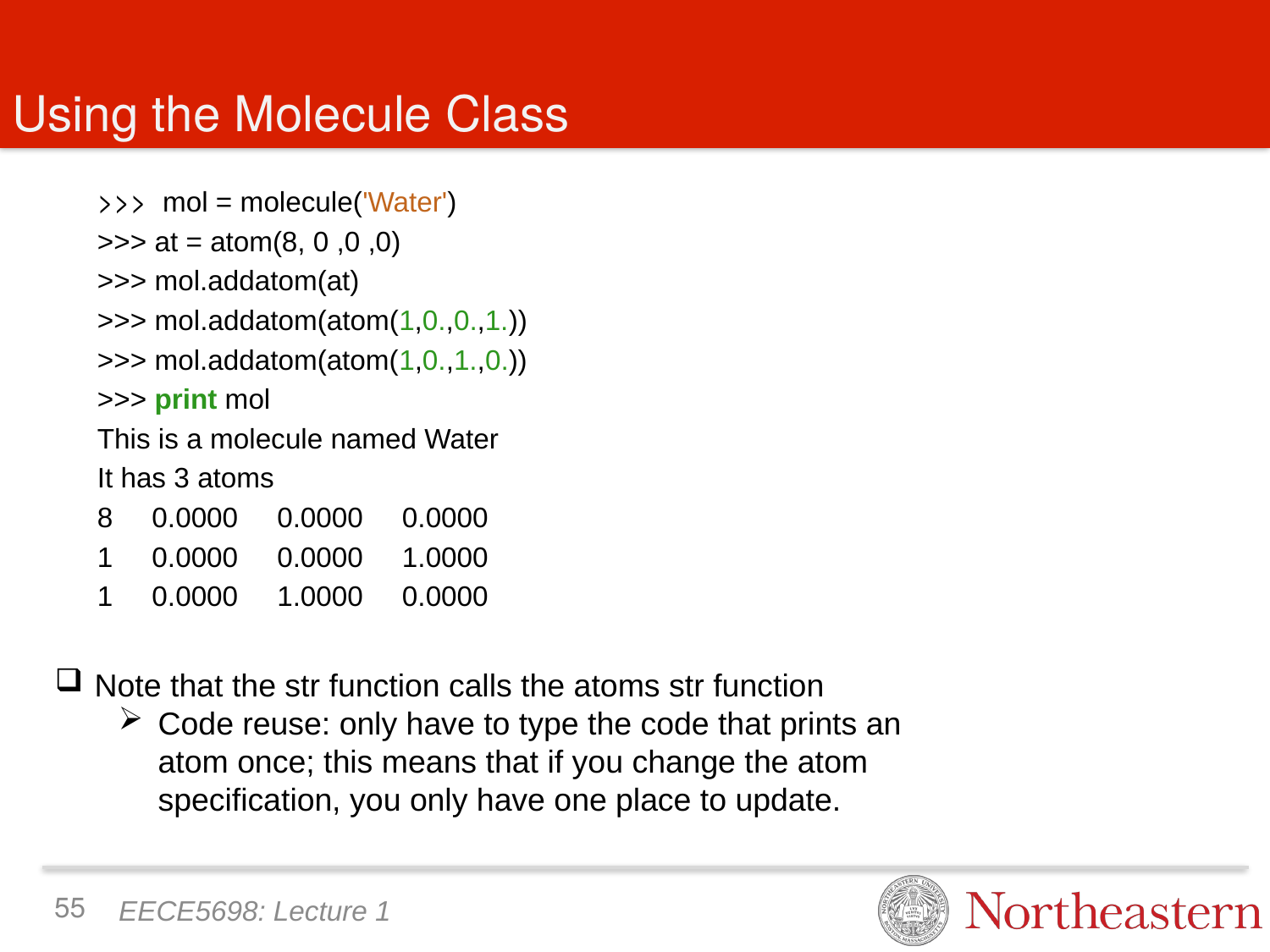

# Using the Molecule Class
>>>  mol = molecule('Water')
>>> at = atom(8, 0 ,0 ,0)
>>> mol.addatom(at)
>>> mol.addatom(atom(1,0.,0.,1.))
>>> mol.addatom(atom(1,0.,1.,0.))
>>> print mol
This is a molecule named Water
It has 3 atoms
8     0.0000     0.0000     0.0000
1     0.0000     0.0000     1.0000
1     0.0000     1.0000     0.0000

Note that the str function calls the atoms str function
Code reuse: only have to type the code that prints an atom once; this means that if you change the atom specification, you only have one place to update.
55
EECE5698: Lecture 1